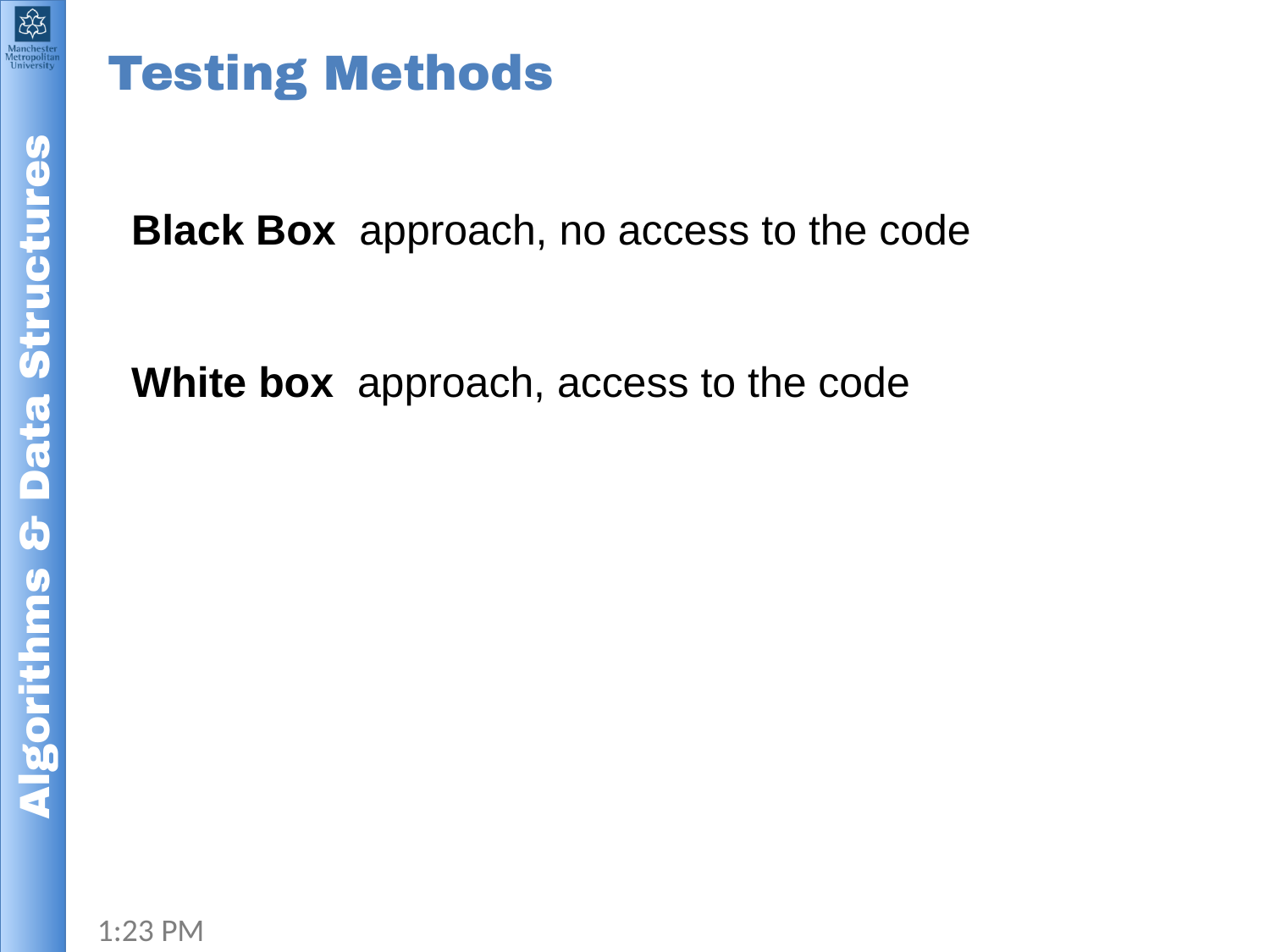

# Testing Methods
  Black Box  approach, no access to the code

  White box  approach, access to the code